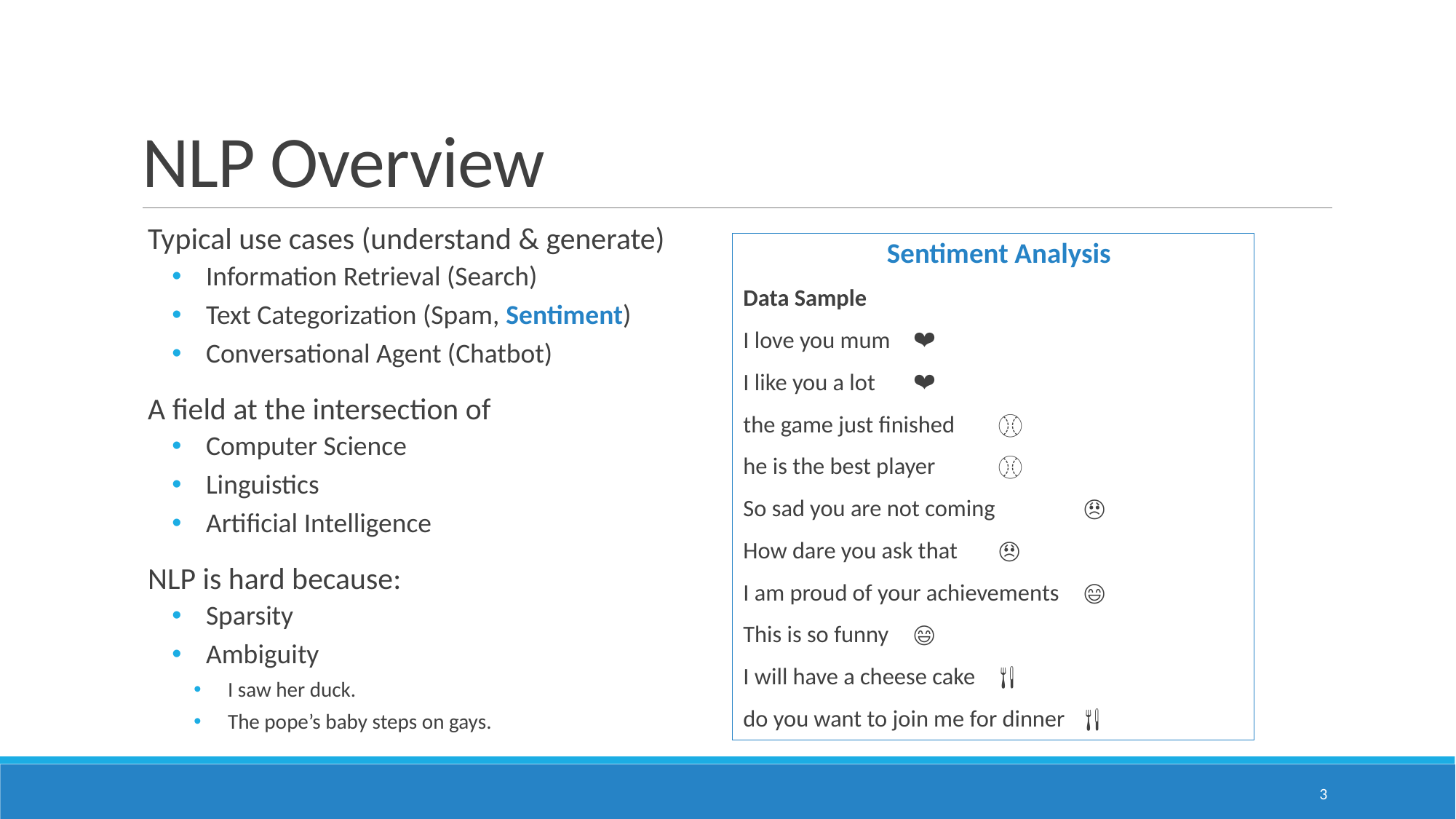

# NLP Overview
Typical use cases (understand & generate)
Information Retrieval (Search)
Text Categorization (Spam, Sentiment)
Conversational Agent (Chatbot)
A field at the intersection of
Computer Science
Linguistics
Artificial Intelligence
NLP is hard because:
Sparsity
Ambiguity
I saw her duck.
The pope’s baby steps on gays.

Sentiment Analysis
Data Sample
I love you mum 			❤️
I like you a lot 			❤️
the game just finished 		⚾
he is the best player 			⚾
So sad you are not coming 		😞
How dare you ask that 		😞
I am proud of your achievements 	😄
This is so funny 			😄
I will have a cheese cake 		🍴
do you want to join me for dinner  	🍴

3